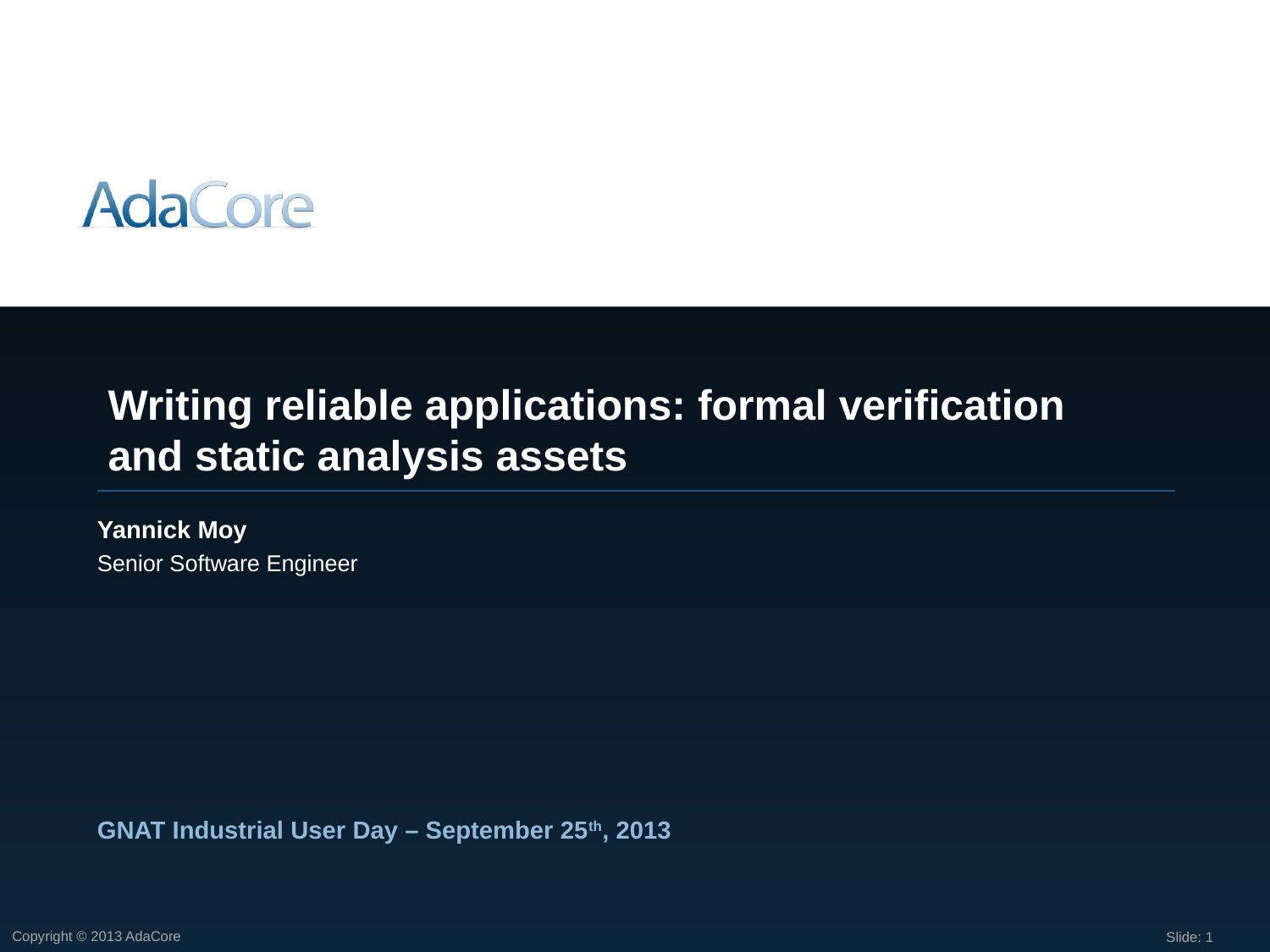

Writing reliable applications: formal verification and static analysis assets
Yannick Moy

Senior Software Engineer

GNAT Industrial User Day – September 25th, 2013